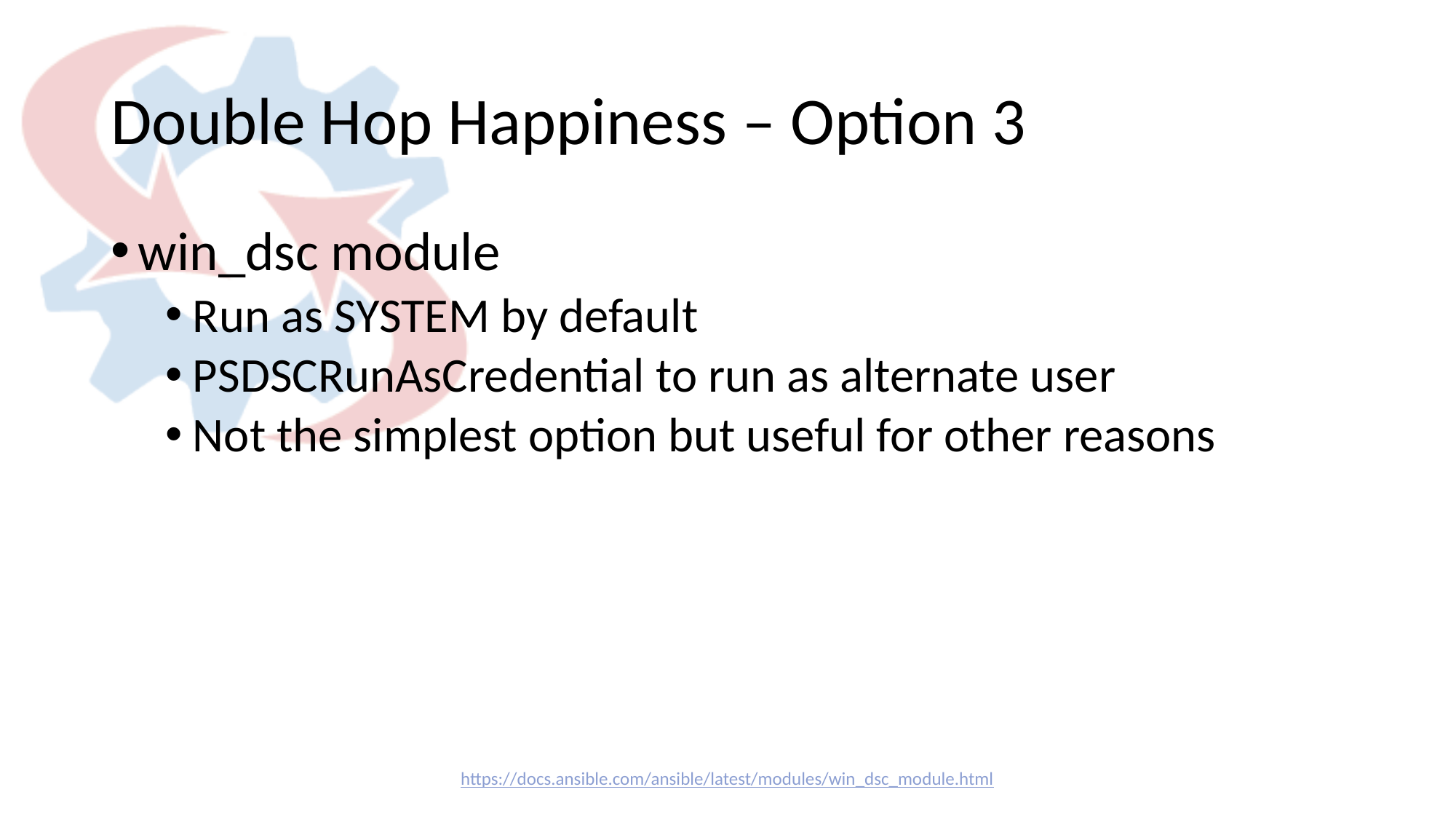

# Double Hop Happiness – Option 3
win_dsc module
Run as SYSTEM by default
PSDSCRunAsCredential to run as alternate user
Not the simplest option but useful for other reasons
https://docs.ansible.com/ansible/latest/modules/win_dsc_module.html